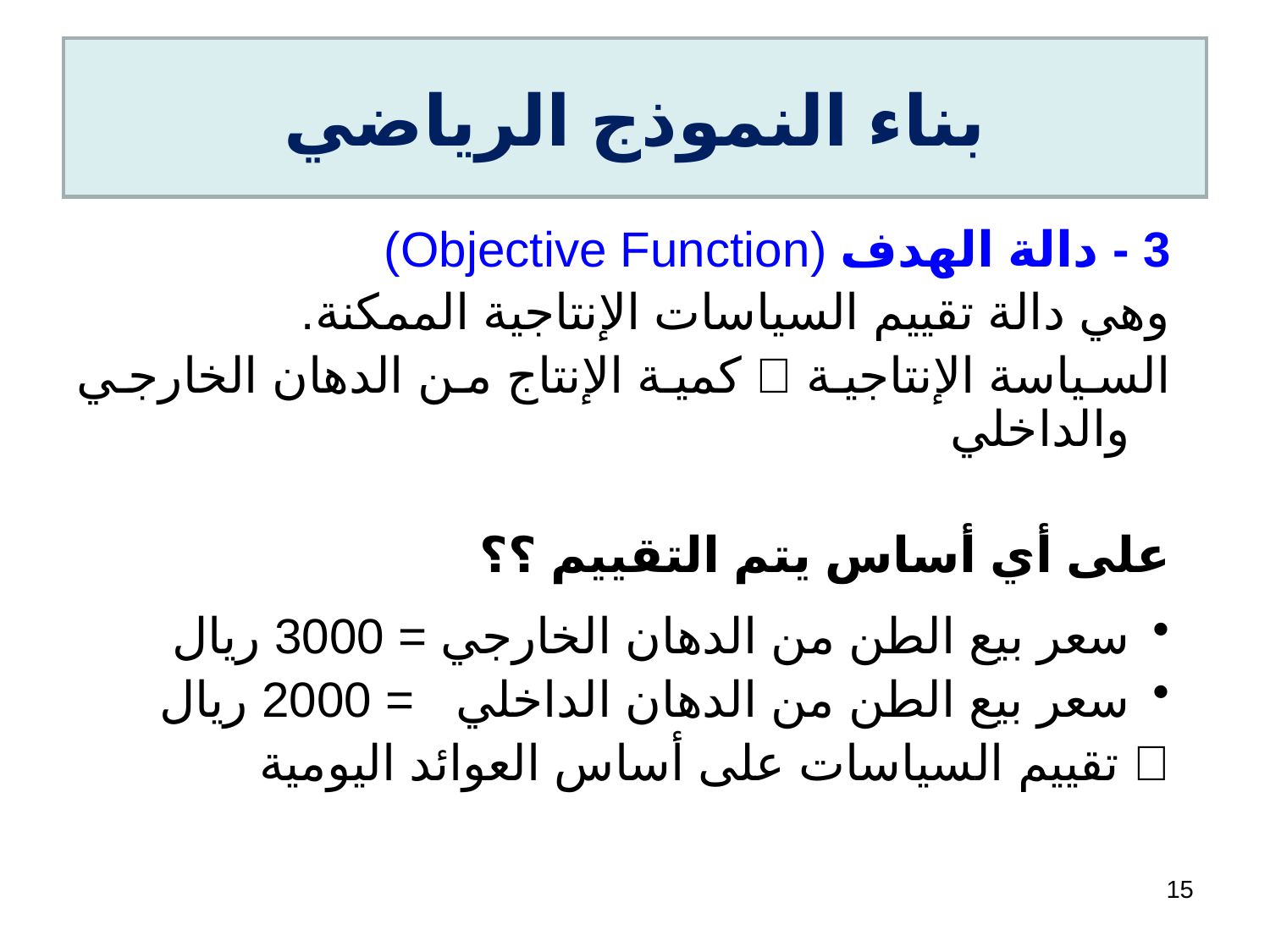

# بناء النموذج الرياضي
3 - دالة الهدف (Objective Function)
وهي دالة تقييم السياسات الإنتاجية الممكنة.
السياسة الإنتاجية ⇔ كمية الإنتاج من الدهان الخارجي والداخلي

على أي أساس يتم التقييم ؟؟

سعر بيع الطن من الدهان الخارجي = 3000 ريال
سعر بيع الطن من الدهان الداخلي   = 2000 ريال
⇐ تقييم السياسات على أساس العوائد اليومية
15